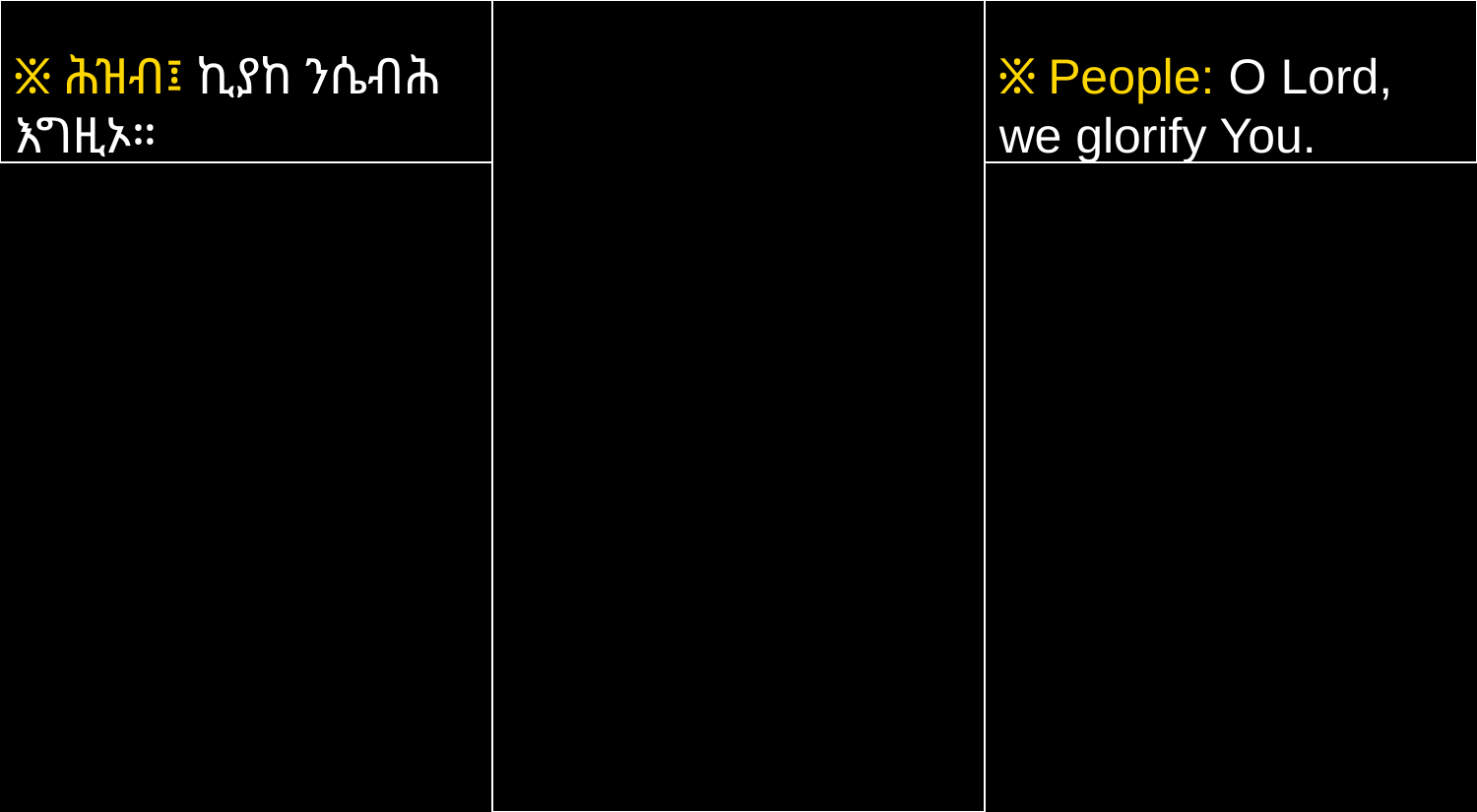

፠ ሕዝብ፤ ኪያከ ንሴብሕ እግዚኦ።

፠ People: O Lord, we glorify You.